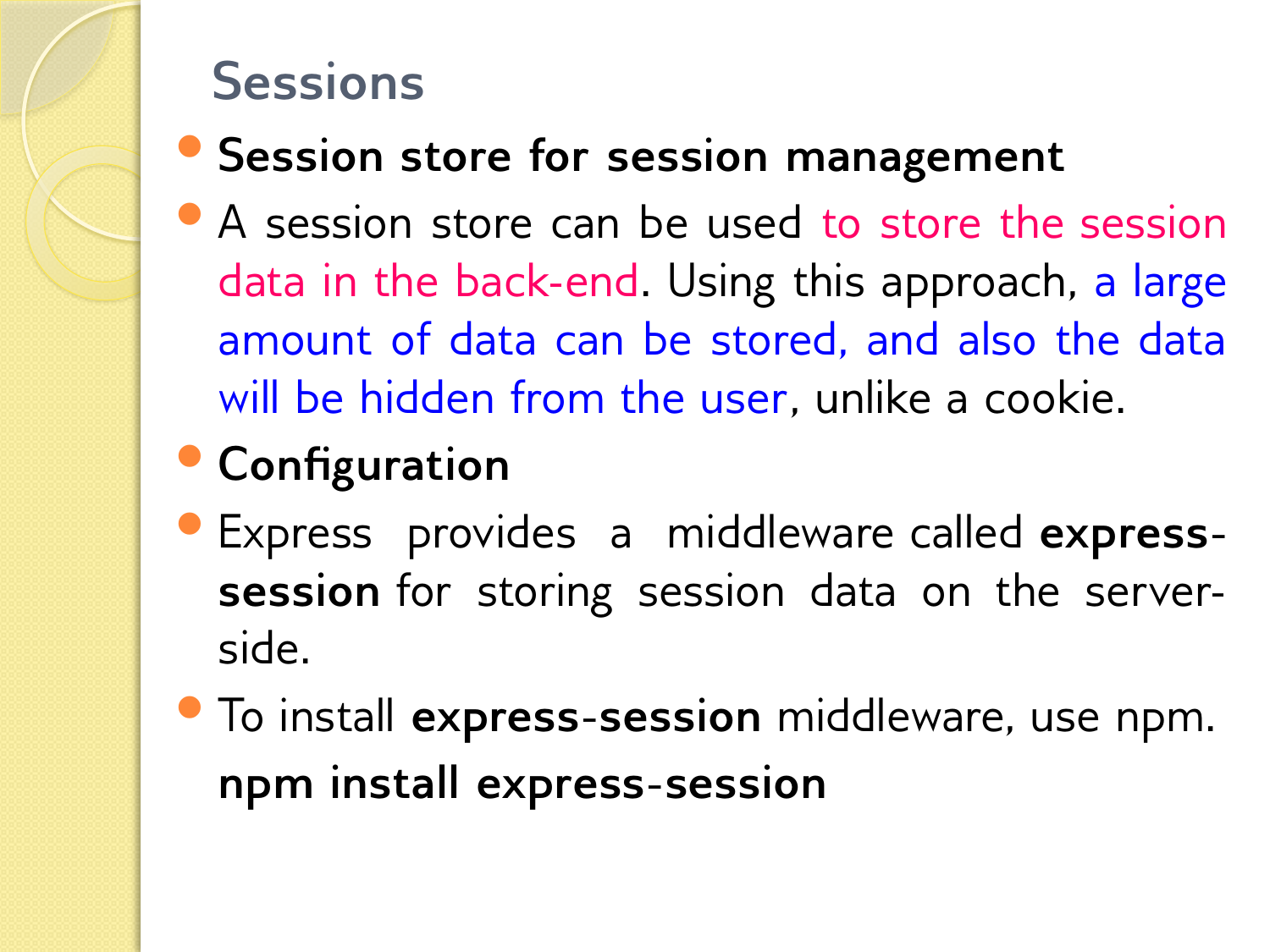

# Sessions
Session store for session management
A session store can be used to store the session data in the back-end. Using this approach, a large amount of data can be stored, and also the data will be hidden from the user, unlike a cookie.
Configuration
Express provides a middleware called express-session for storing session data on the server-side.
To install express-session middleware, use npm.
			npm install express-session